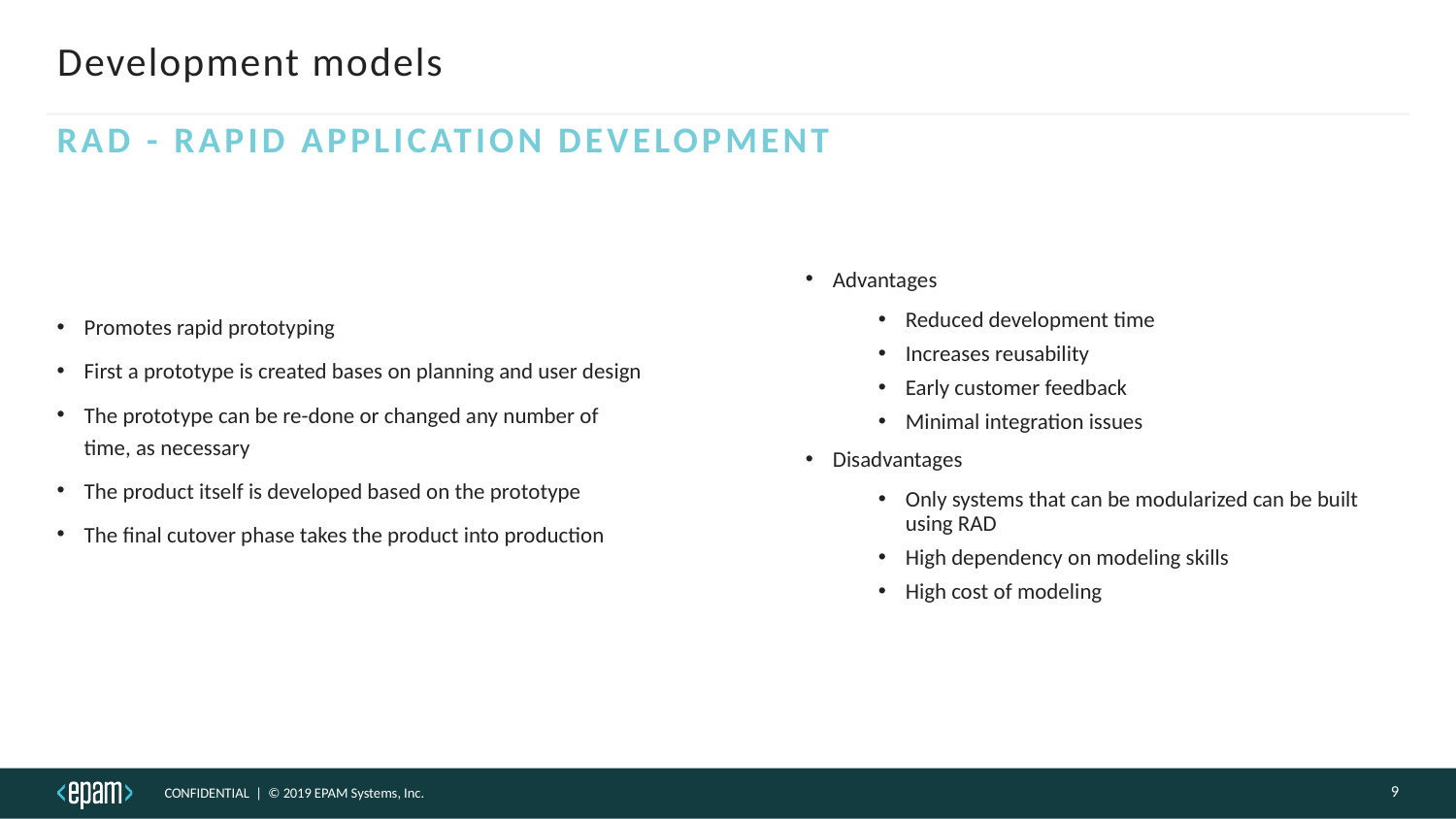

# Development models
Rad - Rapid Application Development

Promotes rapid prototyping
First a prototype is created bases on planning and user design
The prototype can be re-done or changed any number of time, as necessary
The product itself is developed based on the prototype
The final cutover phase takes the product into production

Advantages
Reduced development time
Increases reusability
Early customer feedback
Minimal integration issues
Disadvantages
Only systems that can be modularized can be built using RAD
High dependency on modeling skills
High cost of modeling

9